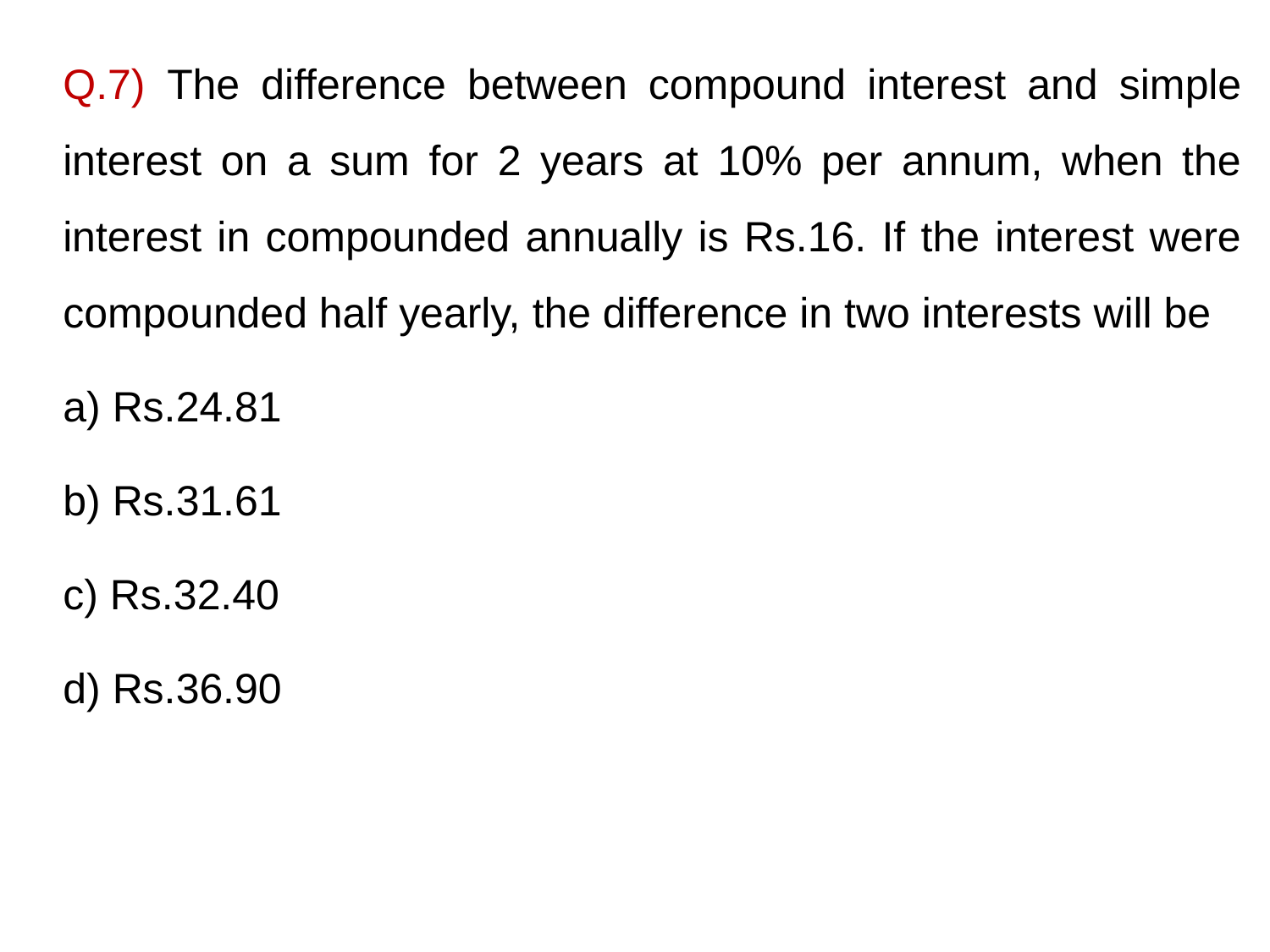

Q.7) The difference between compound interest and simple interest on a sum for 2 years at 10% per annum, when the interest in compounded annually is Rs.16. If the interest were compounded half yearly, the difference in two interests will be
a) Rs.24.81
b) Rs.31.61
c) Rs.32.40
d) Rs.36.90